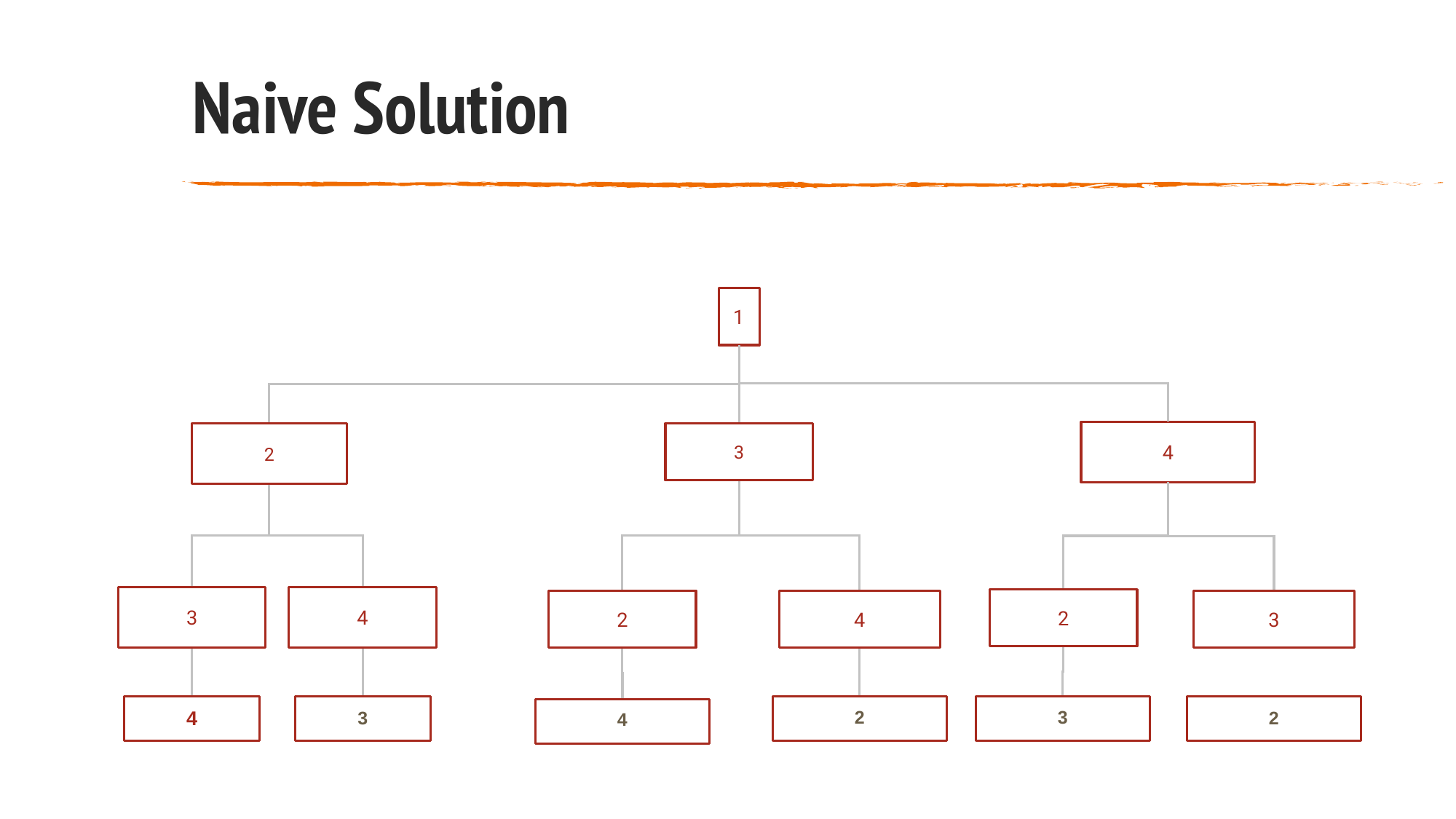

# Naive Solution
1
4
3
2
3
4
2
2
4
3
3
4

3

2

2

4